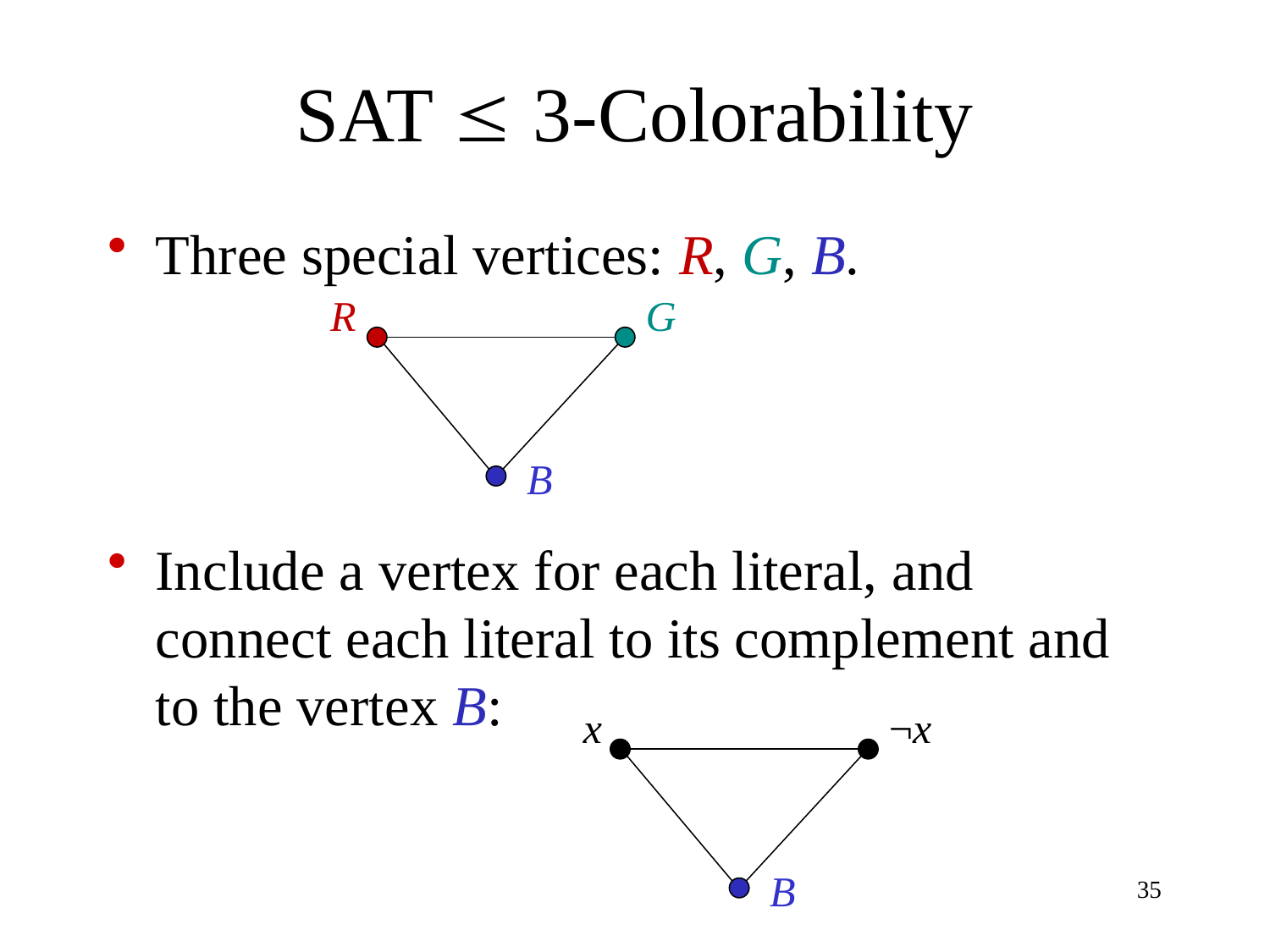

# SAT ≤ 3-Colorability
Three special vertices: R, G, B.

Include a vertex for each literal, and connect each literal to its complement and to the vertex B:
R
G

B

x
¬x

B
35